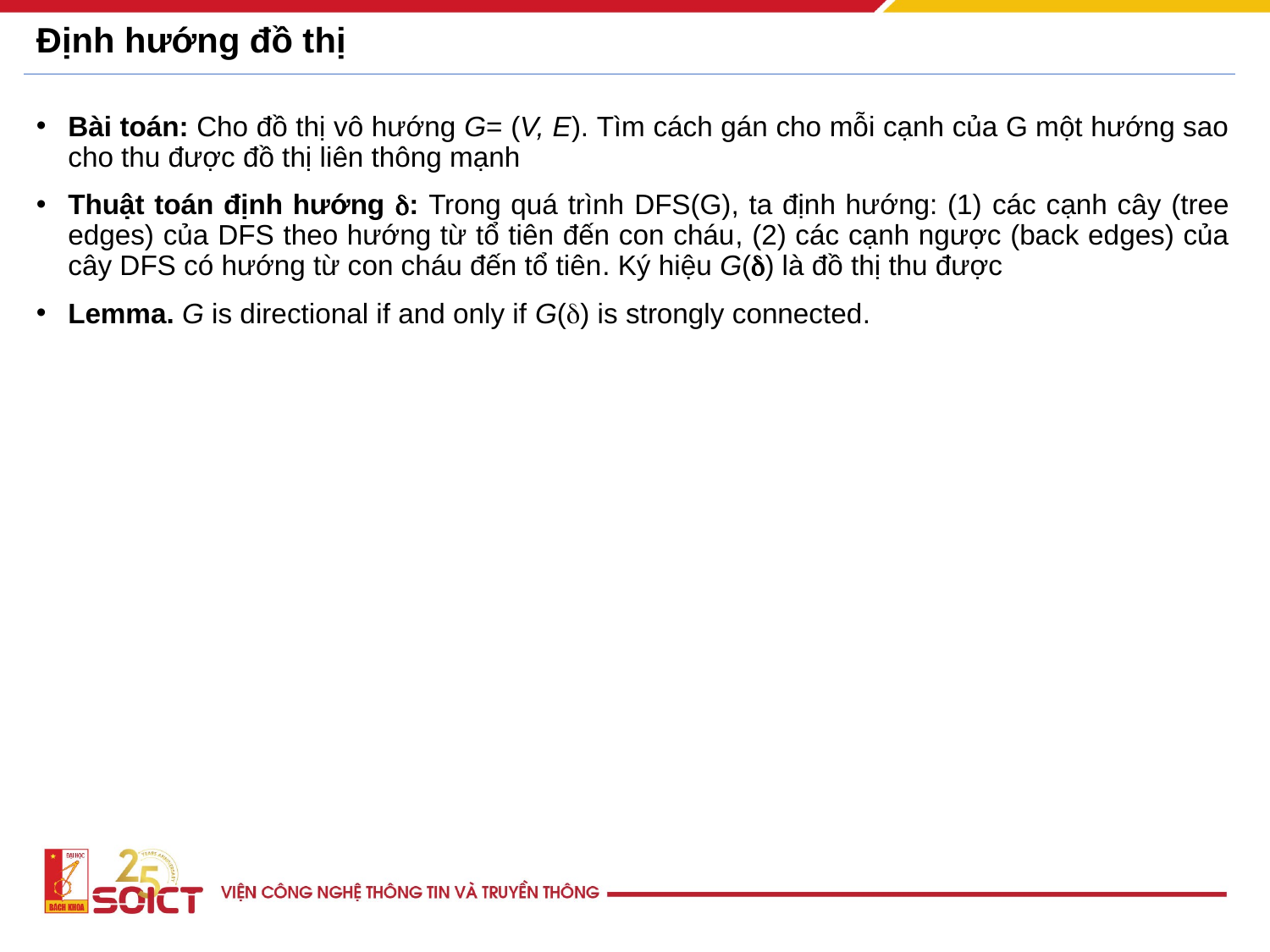

# Định hướng đồ thị
Bài toán: Cho đồ thị vô hướng G= (V, E). Tìm cách gán cho mỗi cạnh của G một hướng sao cho thu được đồ thị liên thông mạnh
Thuật toán định hướng δ: Trong quá trình DFS(G), ta định hướng: (1) các cạnh cây (tree edges) của DFS theo hướng từ tổ tiên đến con cháu, (2) các cạnh ngược (back edges) của cây DFS có hướng từ con cháu đến tổ tiên. Ký hiệu G(δ) là đồ thị thu được
Lemma. G is directional if and only if G(δ) is strongly connected.